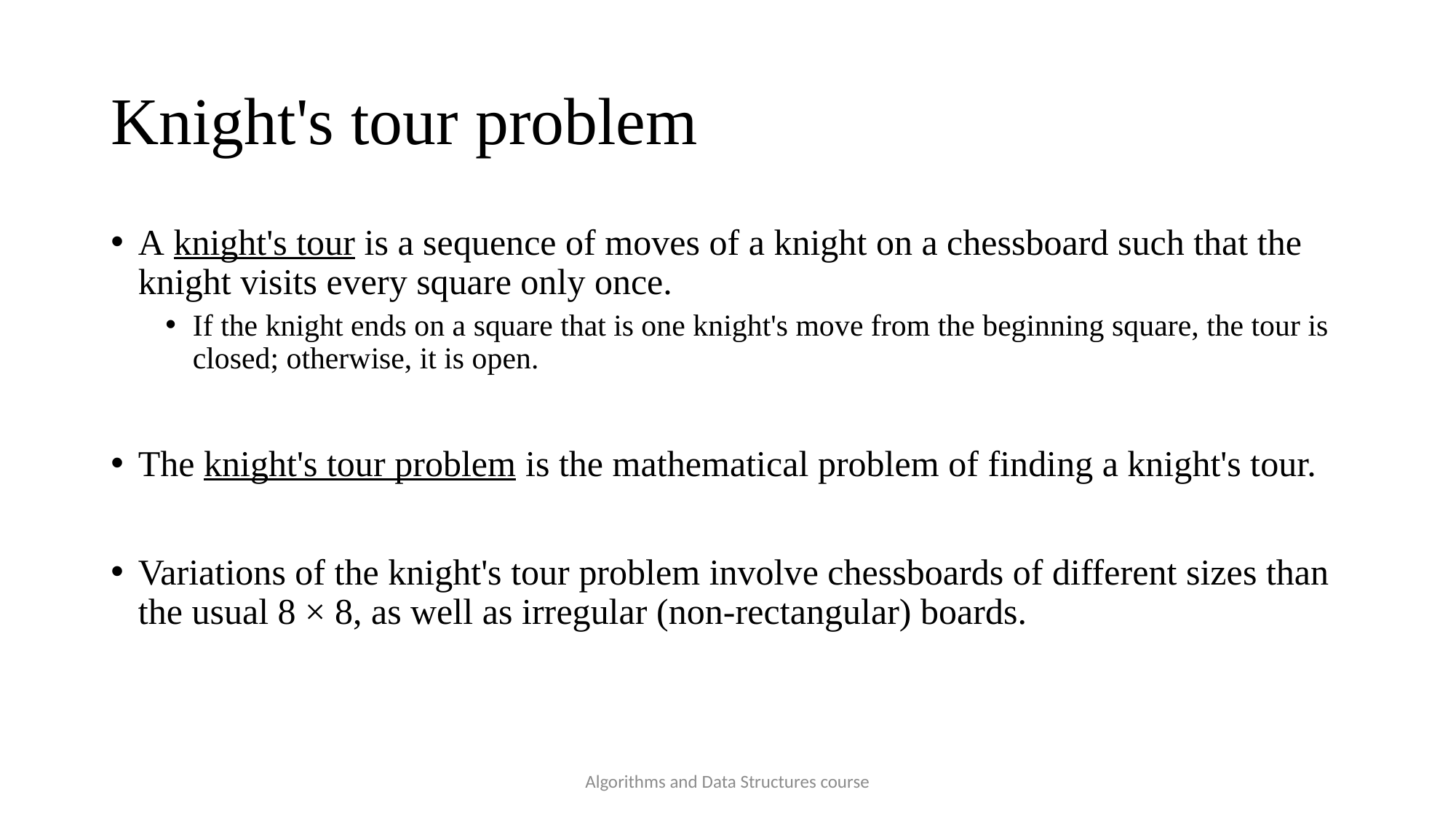

# Knight's tour problem
A knight's tour is a sequence of moves of a knight on a chessboard such that the knight visits every square only once.
If the knight ends on a square that is one knight's move from the beginning square, the tour is closed; otherwise, it is open.

The knight's tour problem is the mathematical problem of finding a knight's tour.

Variations of the knight's tour problem involve chessboards of different sizes than the usual 8 × 8, as well as irregular (non-rectangular) boards.

Algorithms and Data Structures course